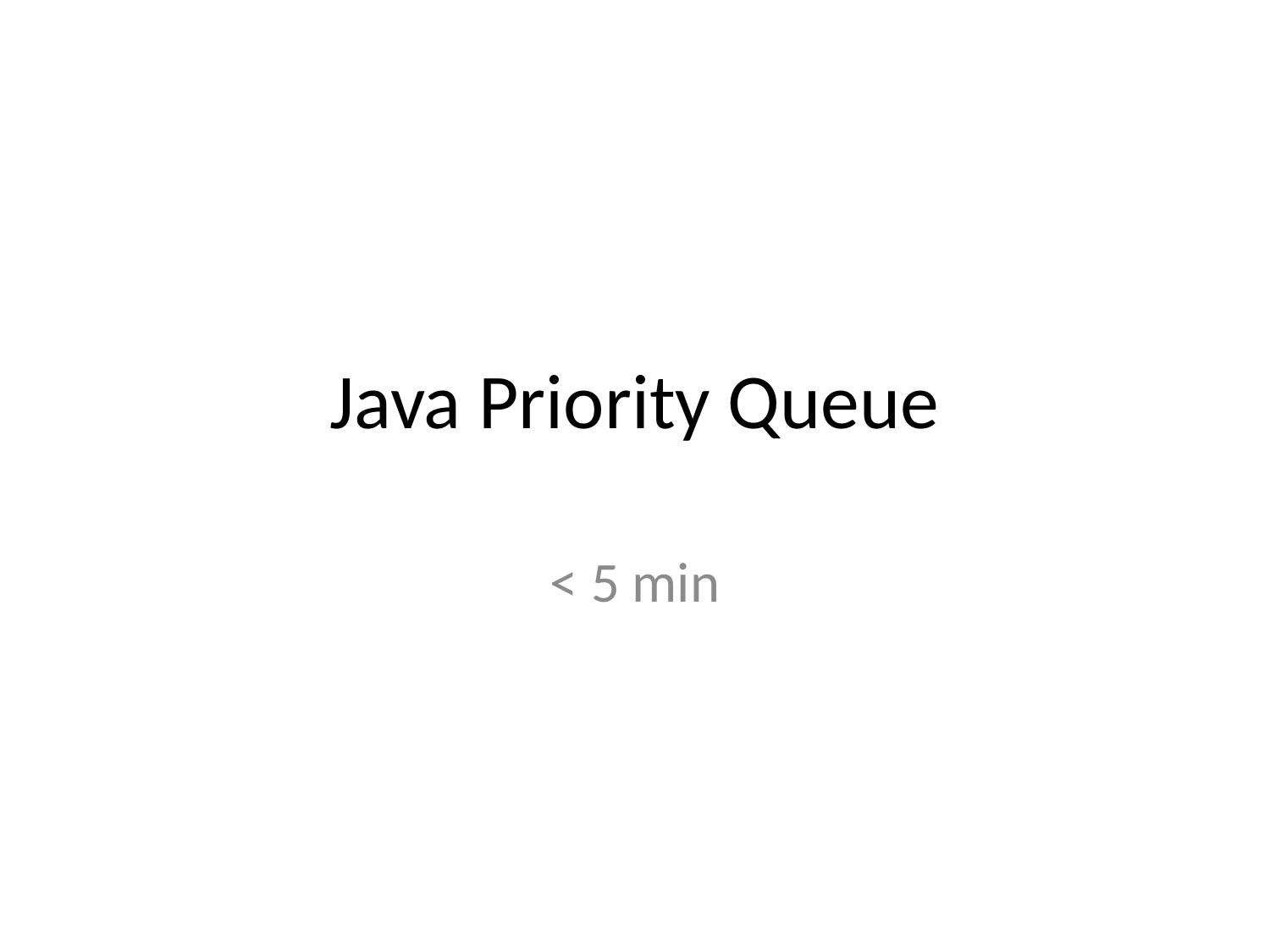

# Java Priority Queue
< 5 min